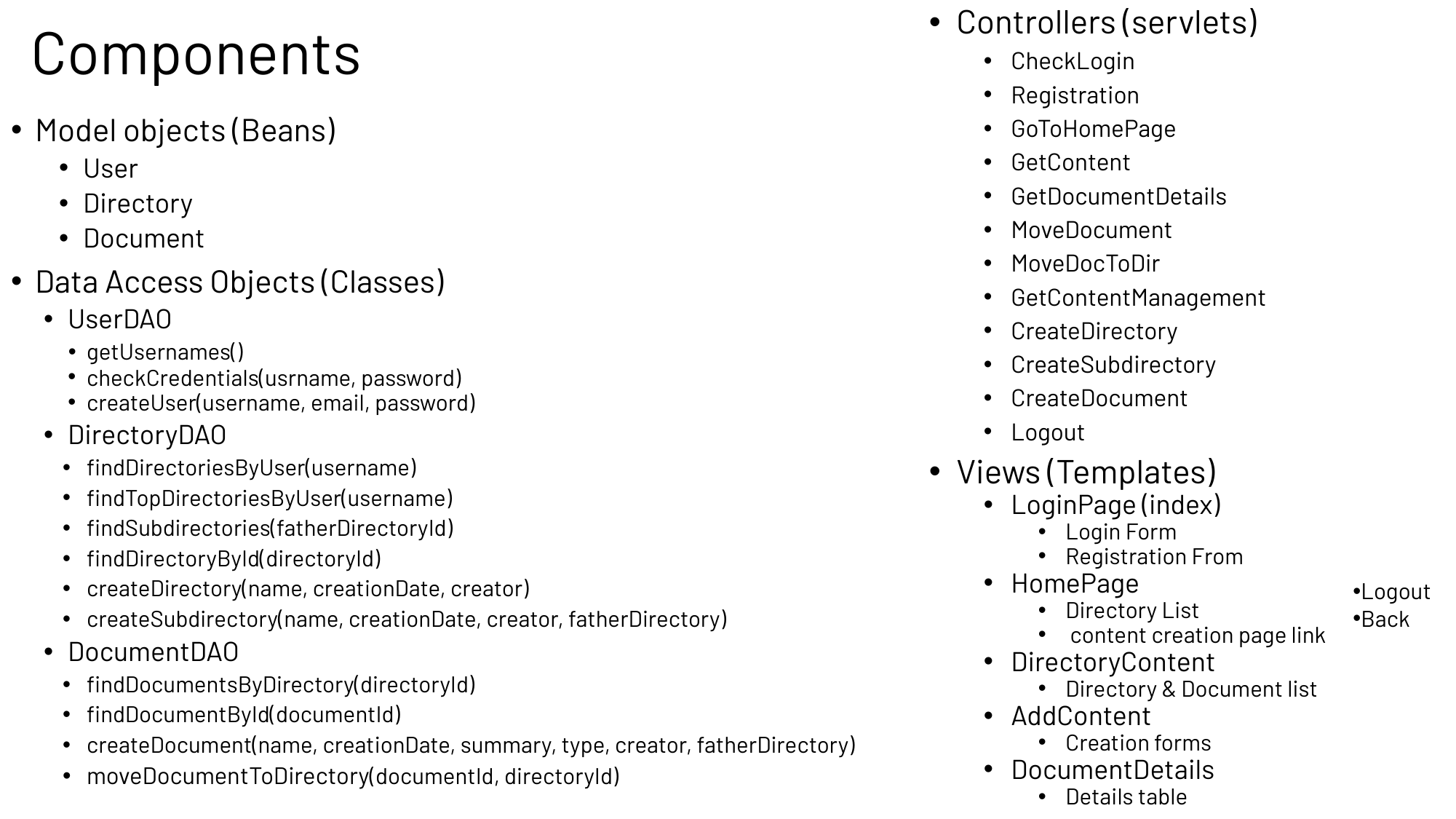

Controllers (servlets)
CheckLogin
Registration
GoToHomePage
GetContent
GetDocumentDetails
MoveDocument
MoveDocToDir
GetContentManagement
CreateDirectory
CreateSubdirectory
CreateDocument
Logout
Views (Templates)
LoginPage (index)
Login Form
Registration From
HomePage
Directory List
 content creation page link
DirectoryContent
Directory & Document list
AddContent
Creation forms
DocumentDetails
Details table
# Components
Model objects (Beans)
User
Directory
Document
Data Access Objects (Classes)
UserDAO
getUsernames()
checkCredentials(usrname, password)
createUser(username, email, password)
DirectoryDAO
findDirectoriesByUser(username)
findTopDirectoriesByUser(username)
findSubdirectories(fatherDirectoryId)
findDirectoryById(directoryId)
createDirectory(name, creationDate, creator)
createSubdirectory(name, creationDate, creator, fatherDirectory)
DocumentDAO
findDocumentsByDirectory(directoryId)
findDocumentById(documentId)
createDocument(name, creationDate, summary, type, creator, fatherDirectory)
moveDocumentToDirectory(documentId, directoryId)
Logout
Back